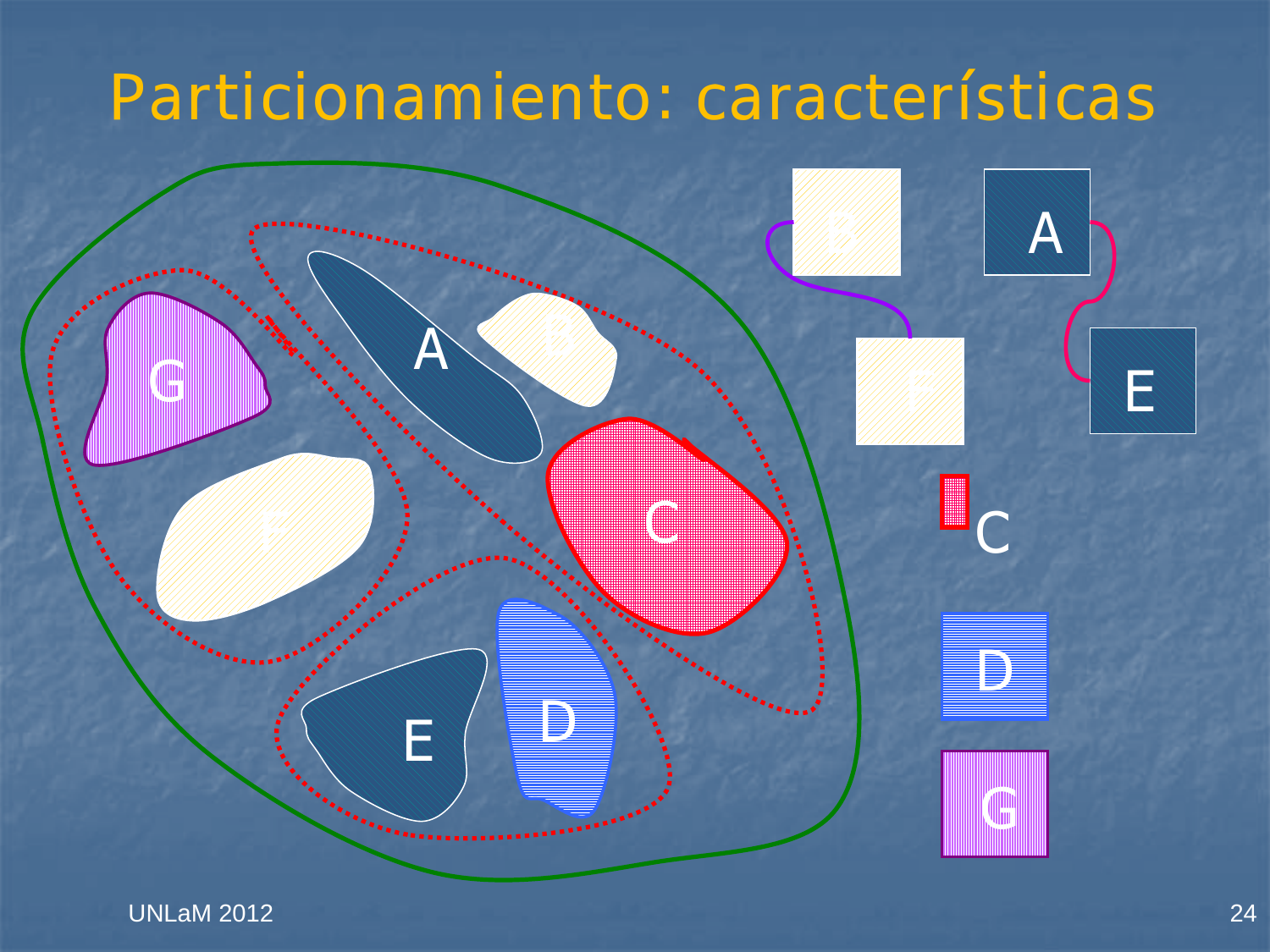

# Particionamiento: características

B
A

B

A

G

F
E

C
C
F

D
D
E

G
UNLaM 2012
24